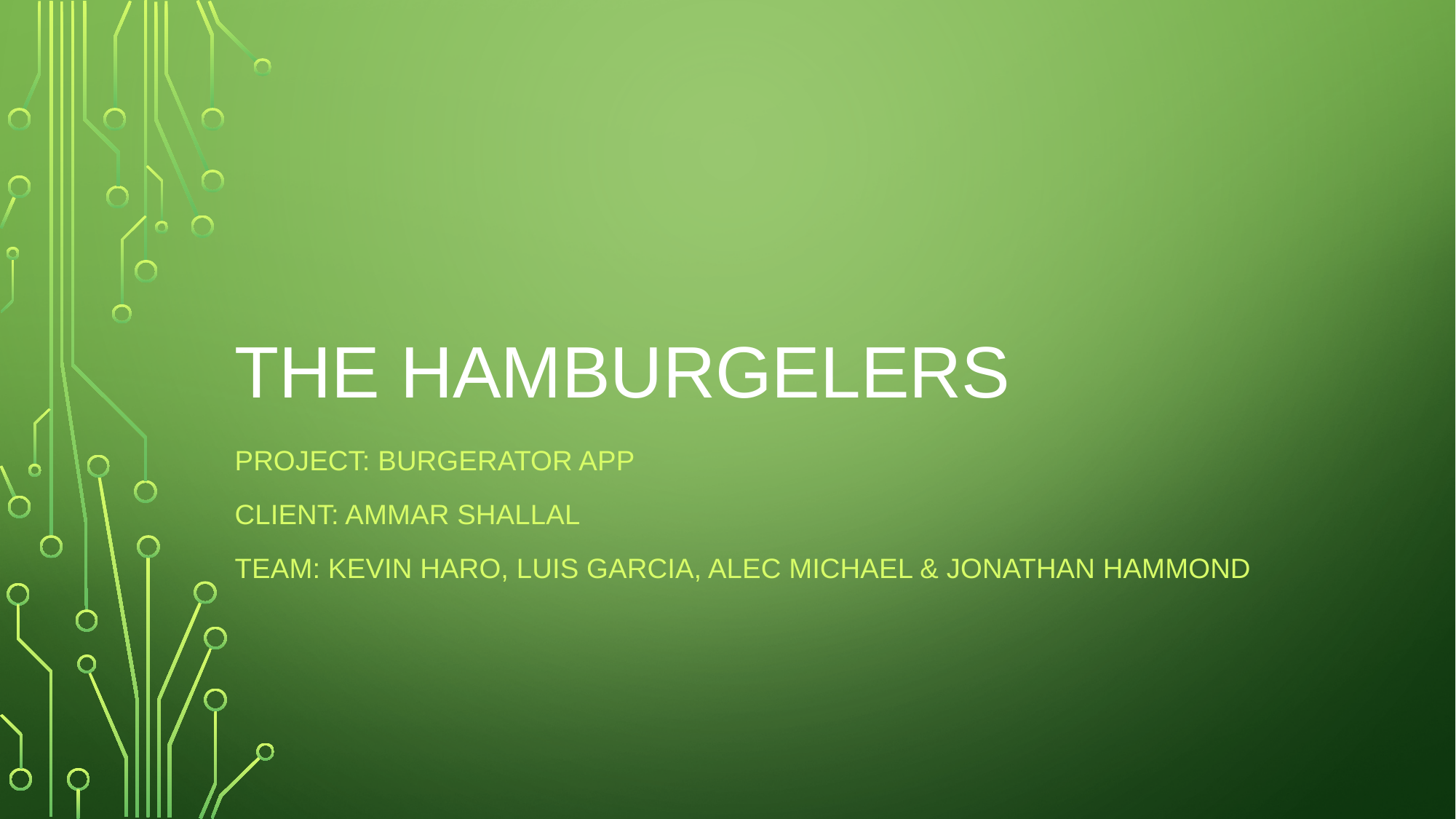

# The Hamburgelers
Project: Burgerator app
Client: Ammar Shallal
Team: Kevin Haro, Luis Garcia, Alec Michael & Jonathan Hammond